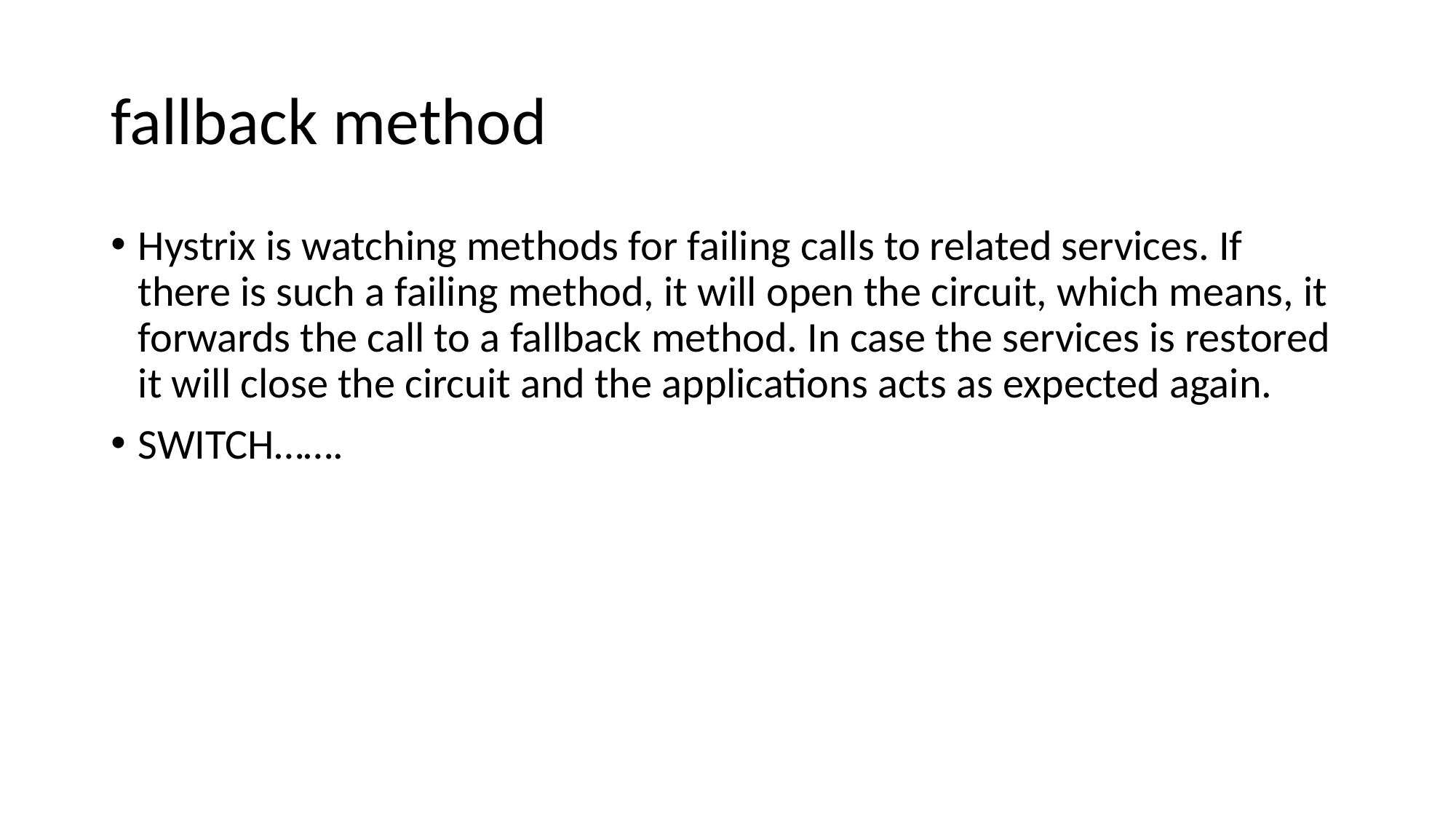

# fallback method
Hystrix is watching methods for failing calls to related services. If there is such a failing method, it will open the circuit, which means, it forwards the call to a fallback method. In case the services is restored it will close the circuit and the applications acts as expected again.
SWITCH…….